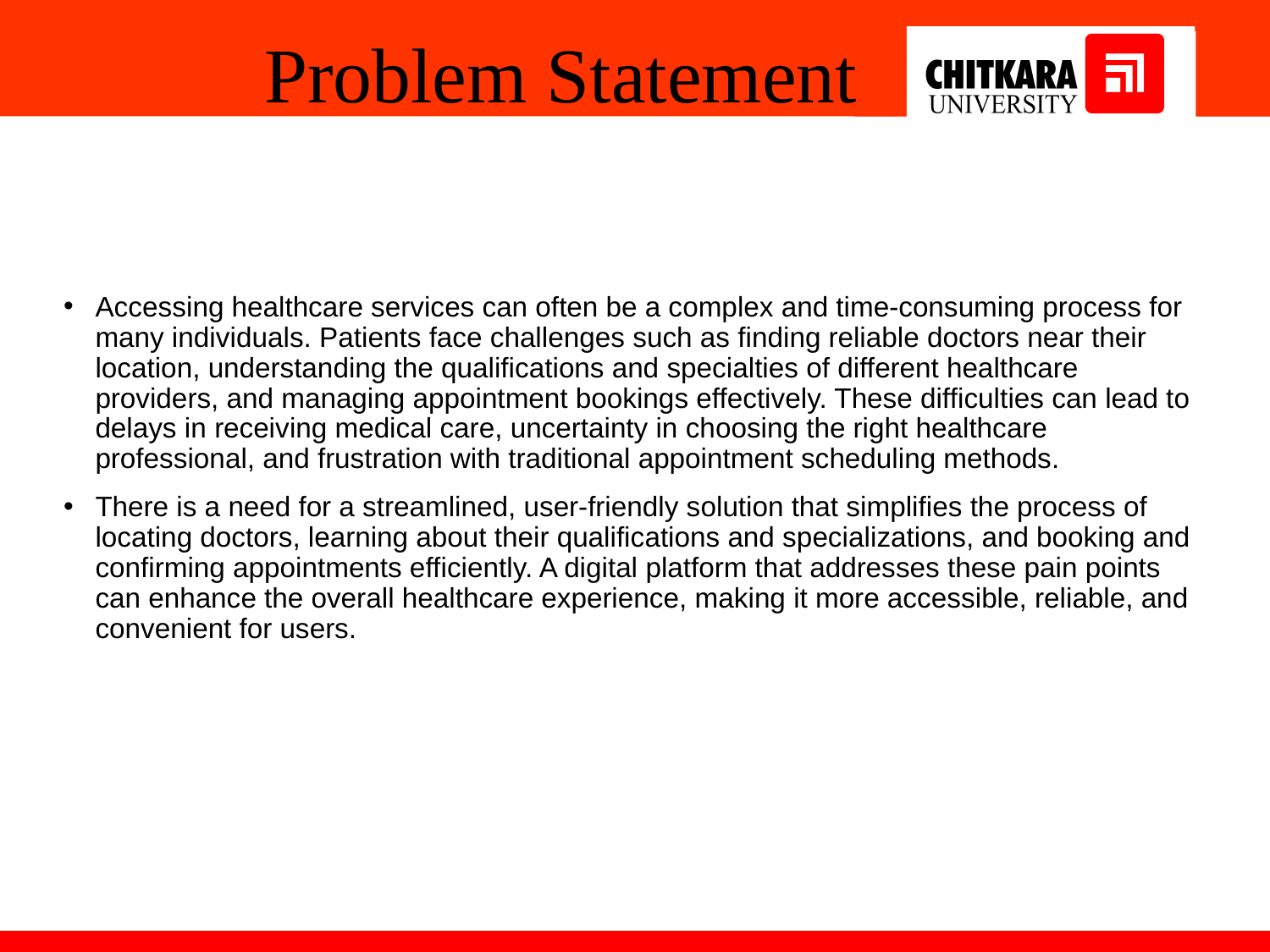

# Problem Statement
Accessing healthcare services can often be a complex and time-consuming process for many individuals. Patients face challenges such as finding reliable doctors near their location, understanding the qualifications and specialties of different healthcare providers, and managing appointment bookings effectively. These difficulties can lead to delays in receiving medical care, uncertainty in choosing the right healthcare professional, and frustration with traditional appointment scheduling methods.
There is a need for a streamlined, user-friendly solution that simplifies the process of locating doctors, learning about their qualifications and specializations, and booking and confirming appointments efficiently. A digital platform that addresses these pain points can enhance the overall healthcare experience, making it more accessible, reliable, and convenient for users.